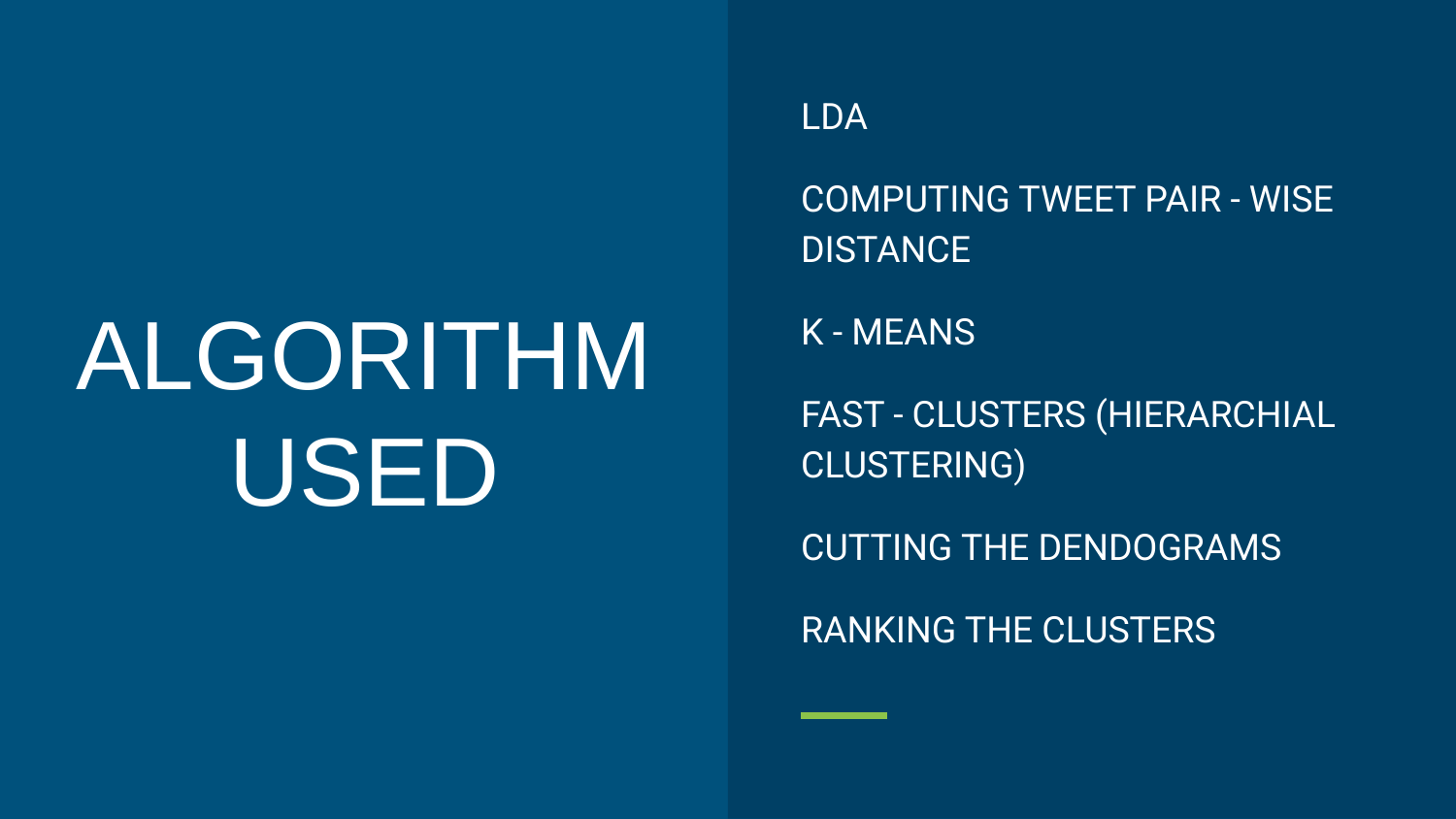

LDA
COMPUTING TWEET PAIR - WISE DISTANCE
K - MEANS
FAST - CLUSTERS (HIERARCHIAL CLUSTERING)
CUTTING THE DENDOGRAMS
RANKING THE CLUSTERS

# ALGORITHM USED